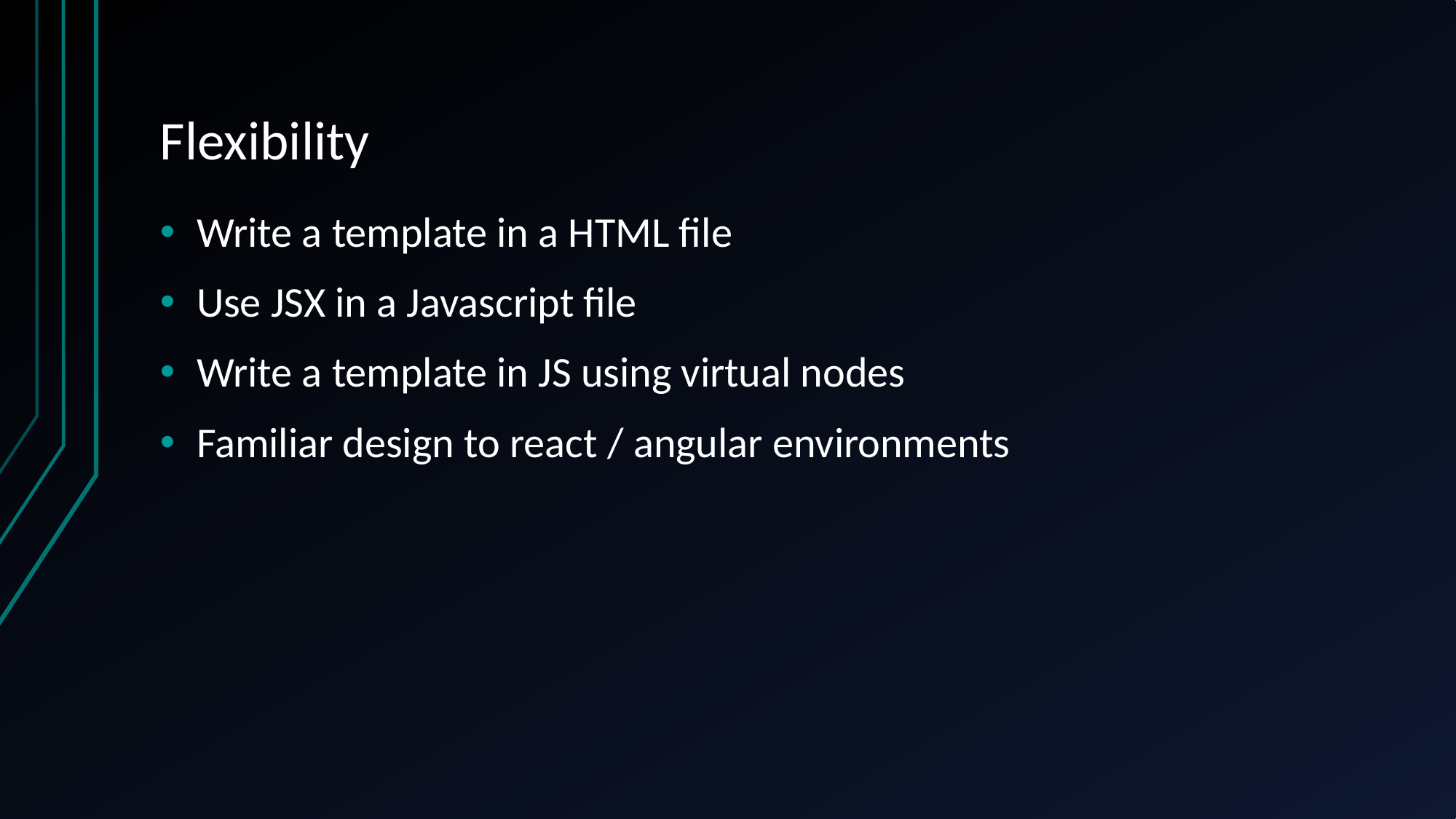

# Flexibility
Write a template in a HTML file
Use JSX in a Javascript file
Write a template in JS using virtual nodes
Familiar design to react / angular environments